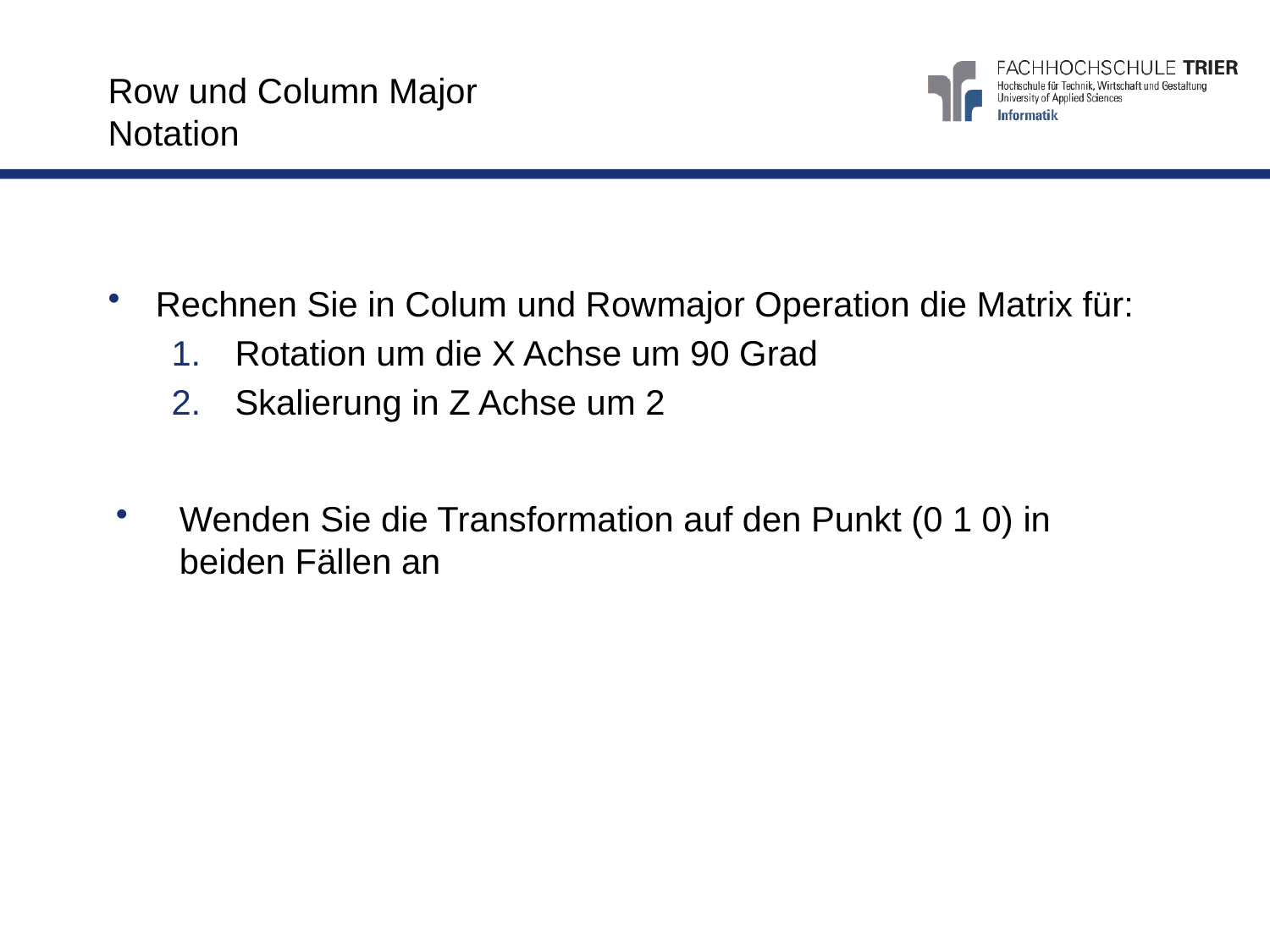

# Row und Column Major Notation
Rechnen Sie in Colum und Rowmajor Operation die Matrix für:
Rotation um die X Achse um 90 Grad
Skalierung in Z Achse um 2

Wenden Sie die Transformation auf den Punkt (0 1 0) in beiden Fällen an